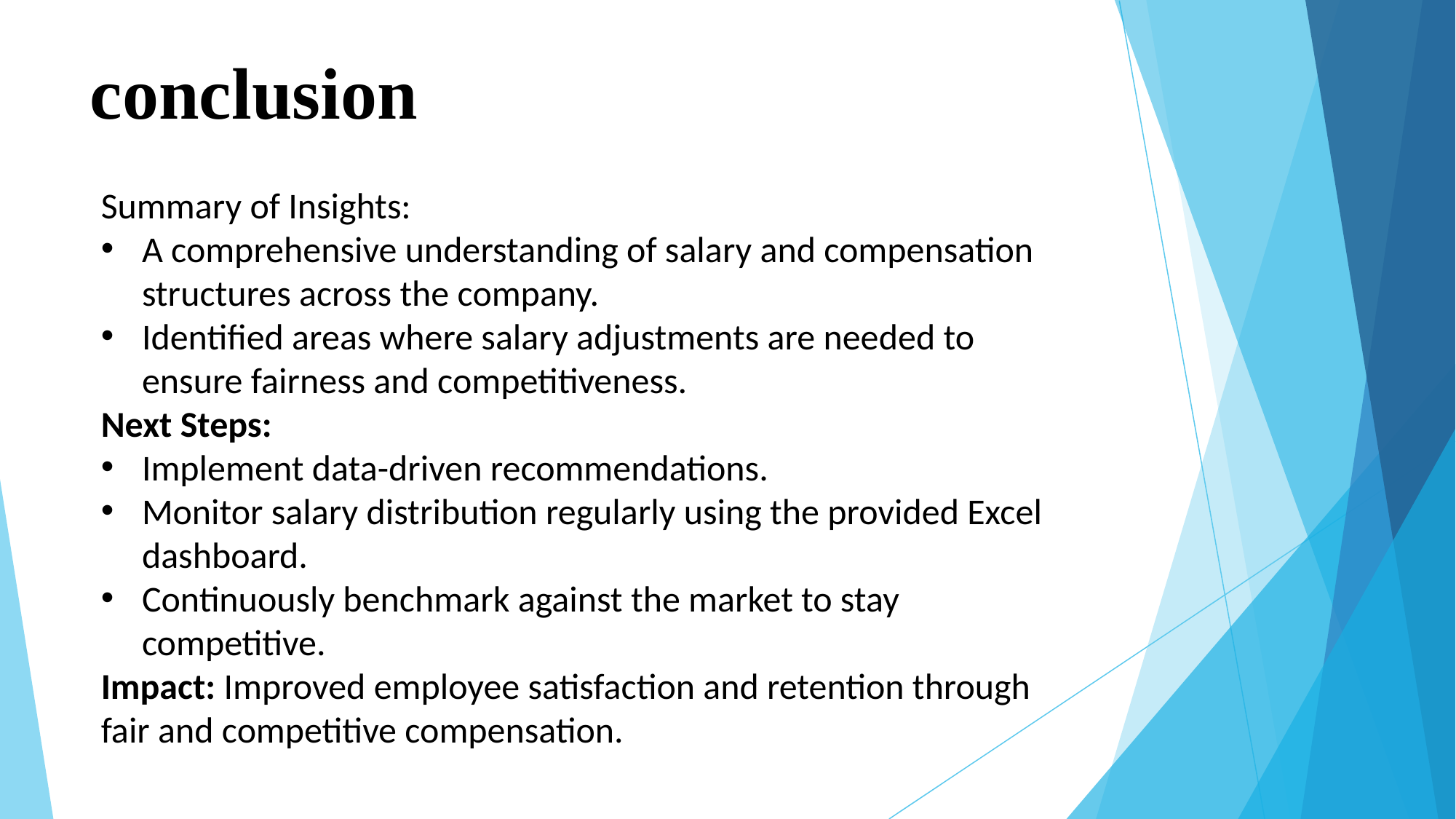

# conclusion
Summary of Insights:
A comprehensive understanding of salary and compensation structures across the company.
Identified areas where salary adjustments are needed to ensure fairness and competitiveness.
Next Steps:
Implement data-driven recommendations.
Monitor salary distribution regularly using the provided Excel dashboard.
Continuously benchmark against the market to stay competitive.
Impact: Improved employee satisfaction and retention through fair and competitive compensation.